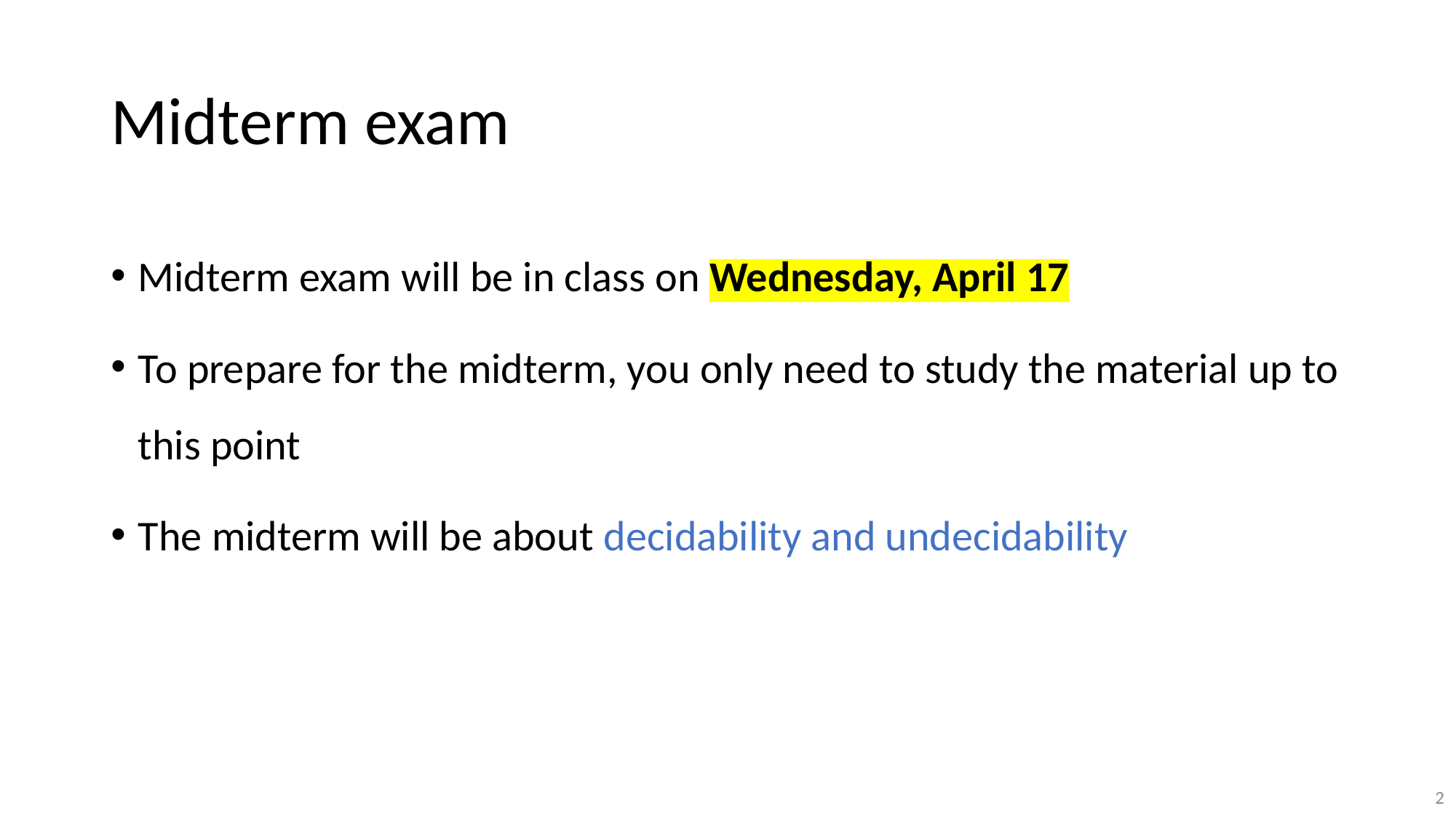

# Midterm exam
Midterm exam will be in class on Wednesday, April 17
To prepare for the midterm, you only need to study the material up to this point
The midterm will be about decidability and undecidability

2